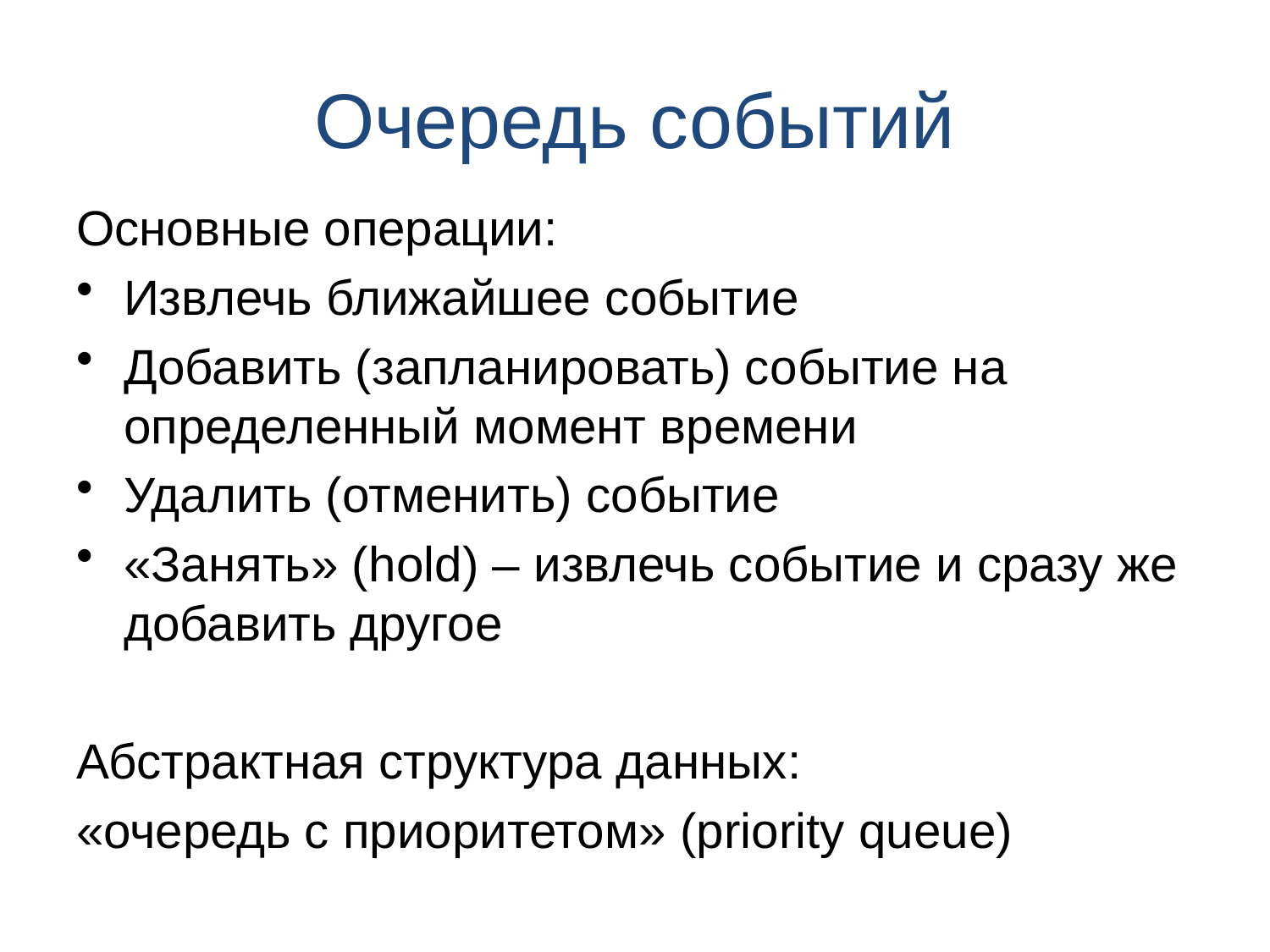

# Очередь событий
Основные операции:
Извлечь ближайшее событие
Добавить (запланировать) событие на определенный момент времени
Удалить (отменить) событие
«Занять» (hold) – извлечь событие и сразу же добавить другое

Абстрактная структура данных:
«очередь с приоритетом» (priority queue)